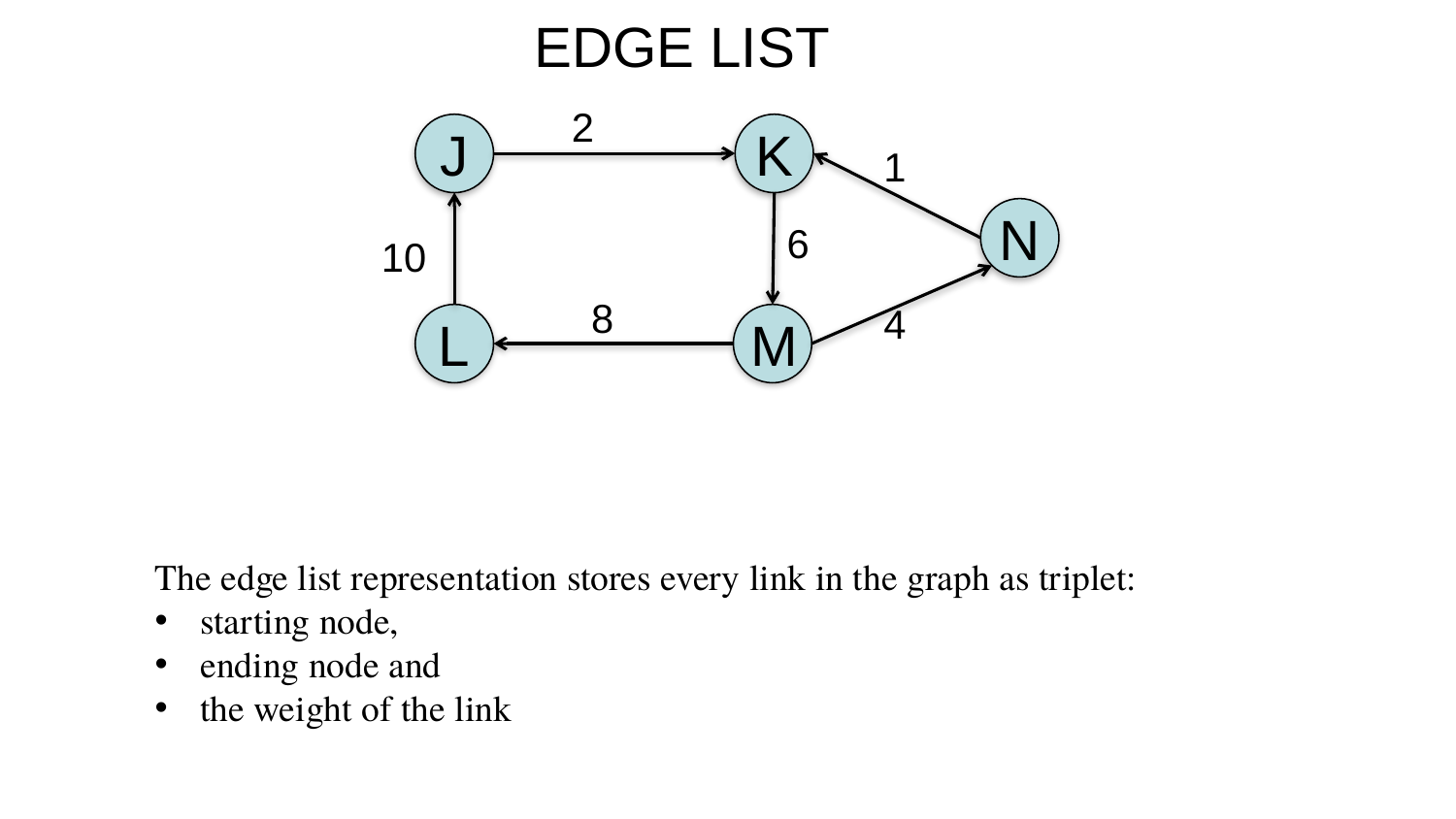

EDGE LIST
2
J
K
1
N
6
10
8
4
L
M
The edge list representation stores every link in the graph as triplet:
starting node,
ending node and
the weight of the link